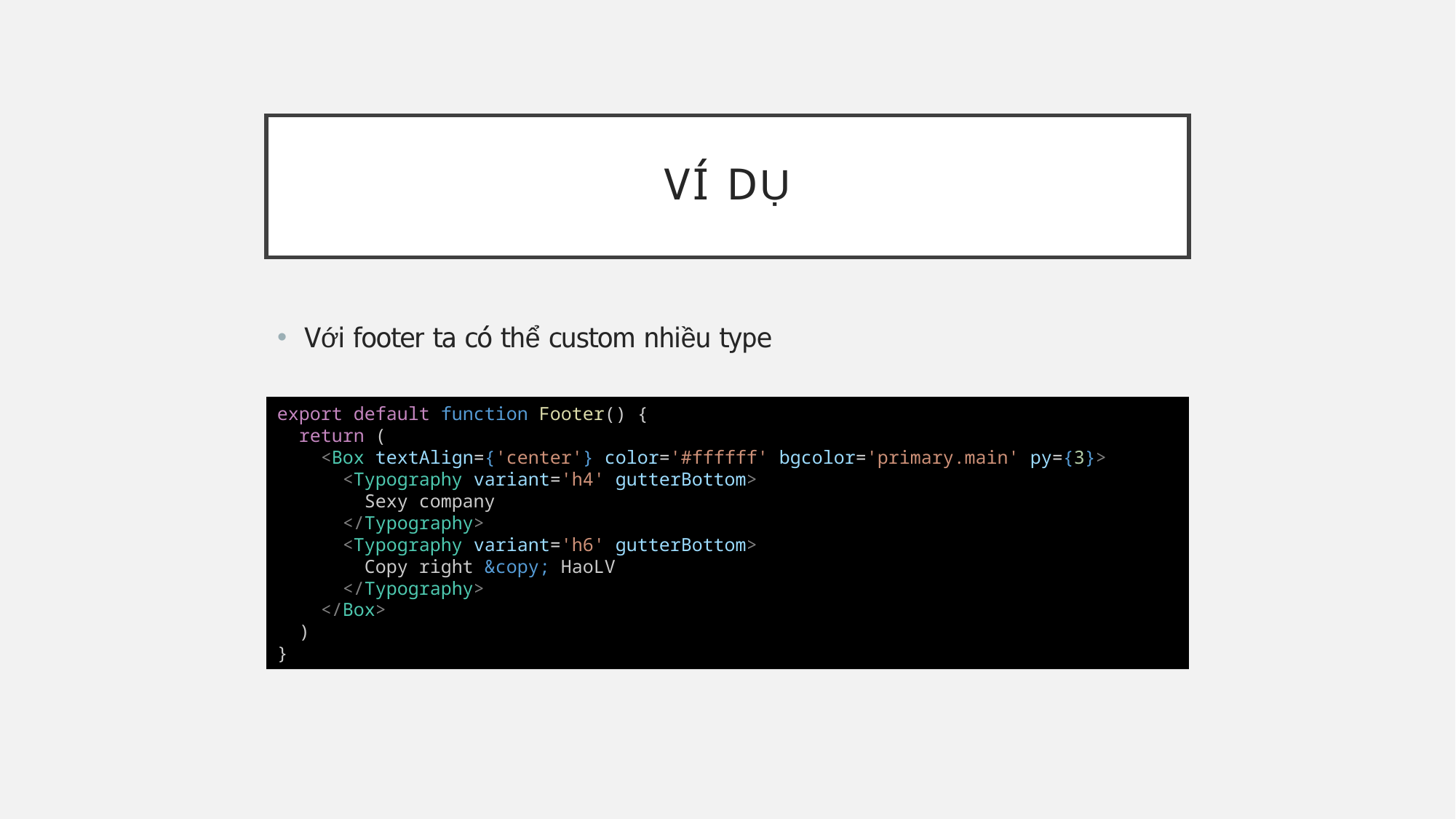

# Ví dụ
Với footer ta có thể custom nhiều type
export default function Footer() {
  return (
    <Box textAlign={'center'} color='#ffffff' bgcolor='primary.main' py={3}>
      <Typography variant='h4' gutterBottom>
        Sexy company
      </Typography>
      <Typography variant='h6' gutterBottom>
        Copy right &copy; HaoLV
      </Typography>
    </Box>
  )
}